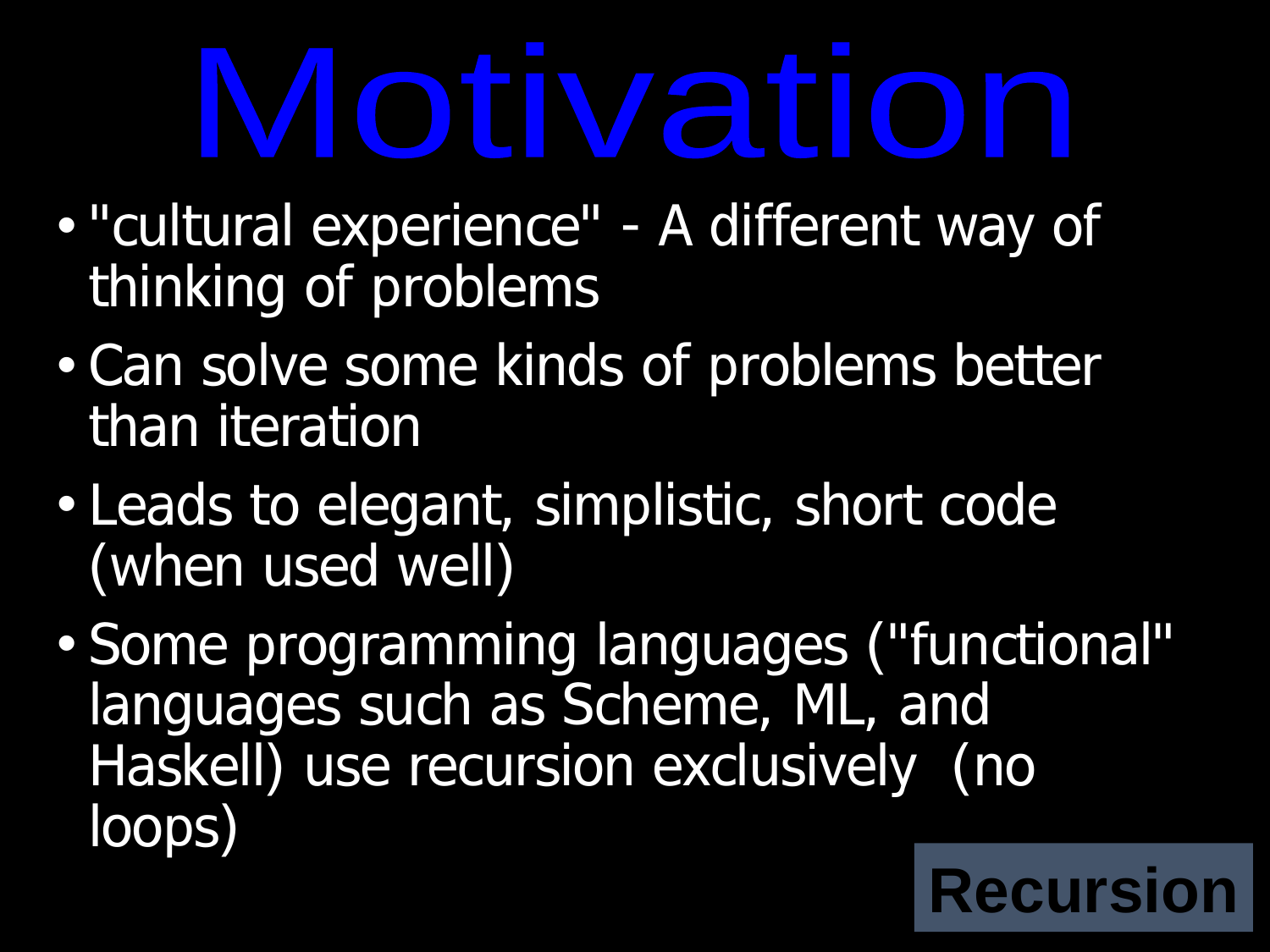

Motivation
"cultural experience" - A different way of thinking of problems
Can solve some kinds of problems better than iteration
Leads to elegant, simplistic, short code (when used well)
Some programming languages ("functional" languages such as Scheme, ML, and Haskell) use recursion exclusively  (no loops)